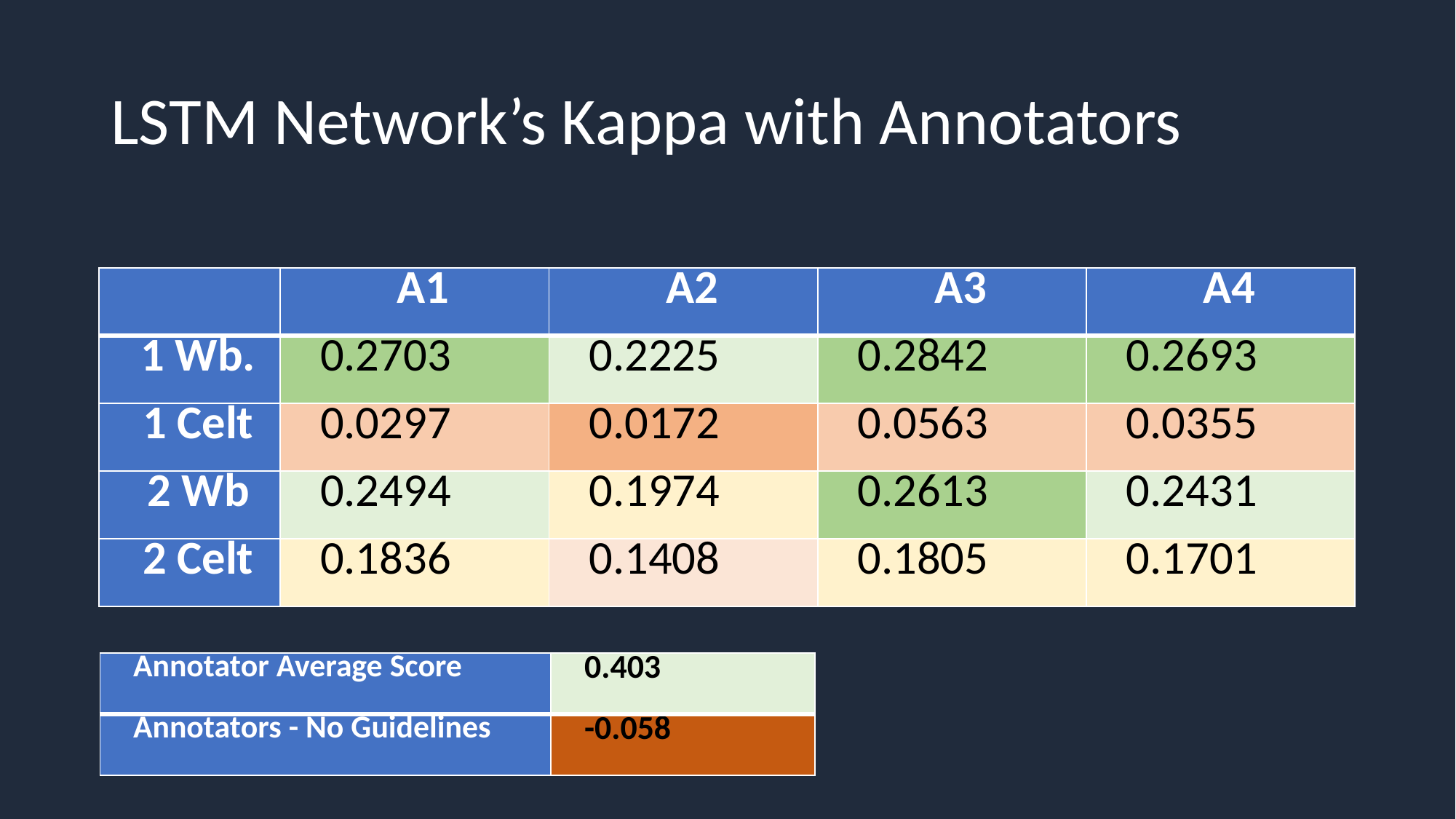

# LSTM Network’s Kappa with Annotators
|  | A1 | A2 | A3 | A4 |
| --- | --- | --- | --- | --- |
| 1 Wb. | 0.2703 | 0.2225 | 0.2842 | 0.2693 |
| 1 Celt | 0.0297 | 0.0172 | 0.0563 | 0.0355 |
| 2 Wb | 0.2494 | 0.1974 | 0.2613 | 0.2431 |
| 2 Celt | 0.1836 | 0.1408 | 0.1805 | 0.1701 |
| Annotator Average Score | 0.403 |
| --- | --- |
| Annotators - No Guidelines | -0.058 |